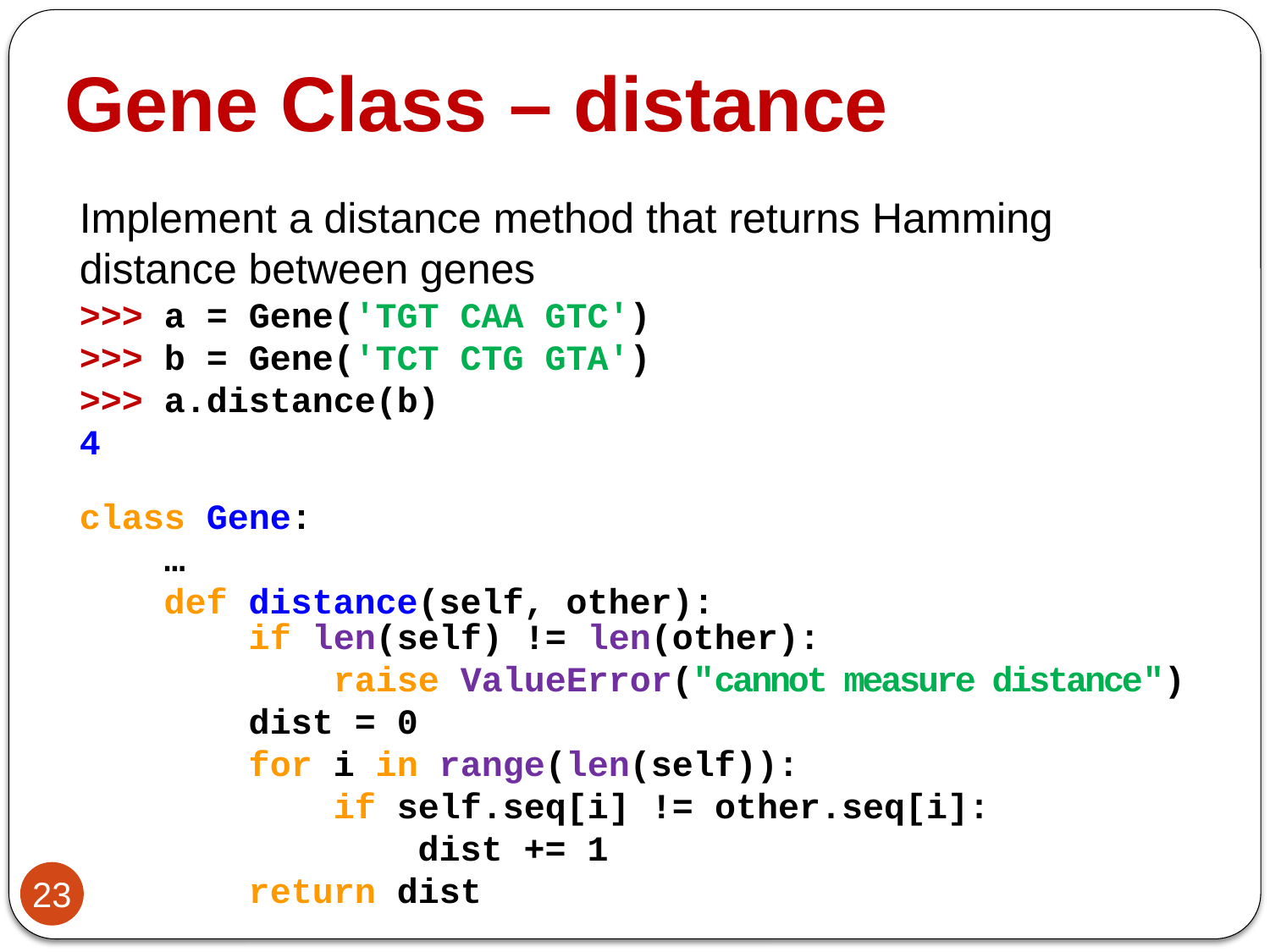

# Gene Class – distance
Implement a distance method that returns Hamming distance between genes
>>> a = Gene('TGT CAA GTC')
>>> b = Gene('TCT CTG GTA')
>>> a.distance(b)
4
class Gene:
    …
    def distance(self, other):
        if len(self) != len(other):
            raise ValueError("cannot measure distance")
        dist = 0
        for i in range(len(self)):
            if self.seq[i] != other.seq[i]:
                dist += 1
        return dist
23